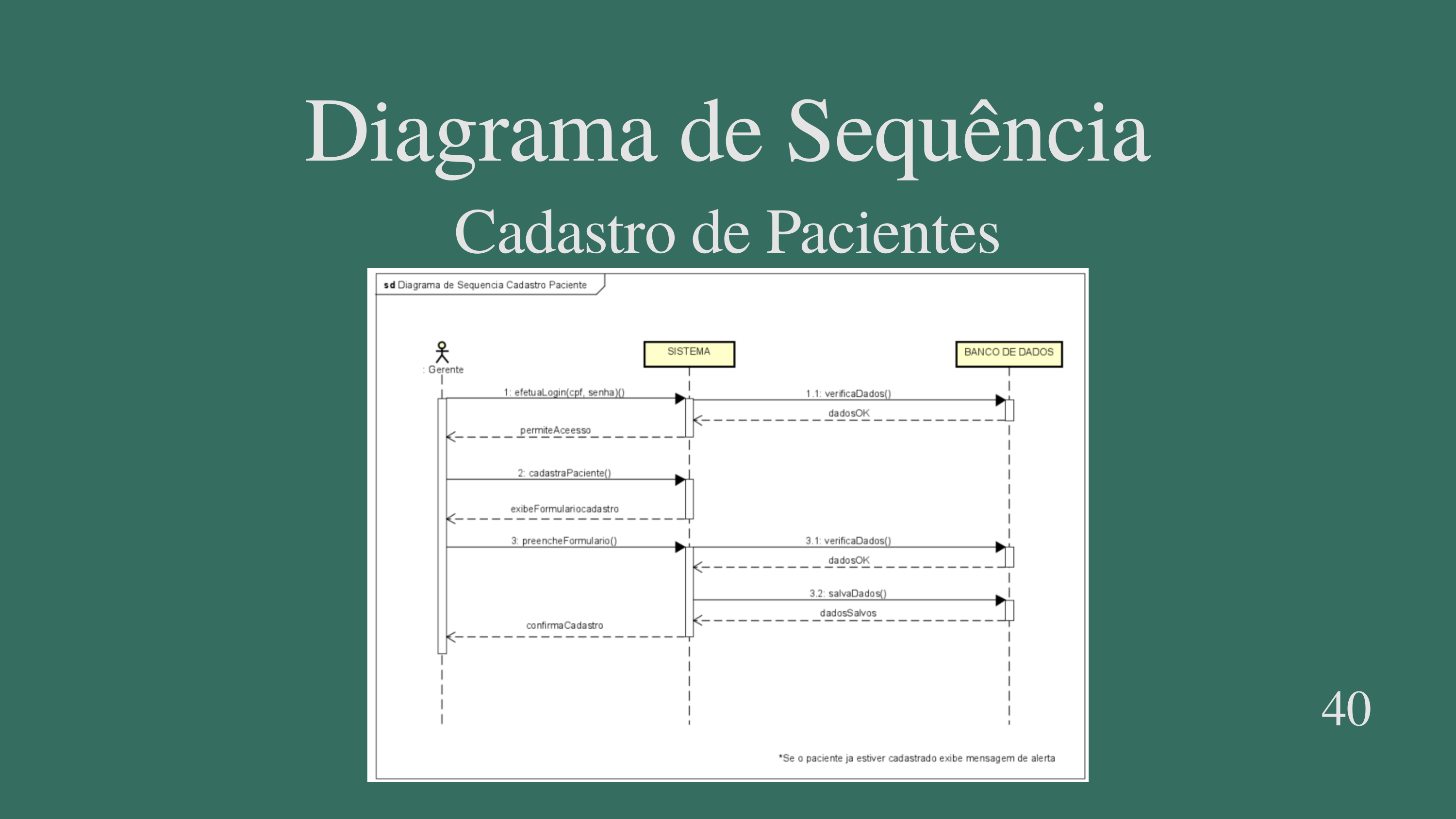

Diagrama de Sequência
Cadastro de Pacientes

40